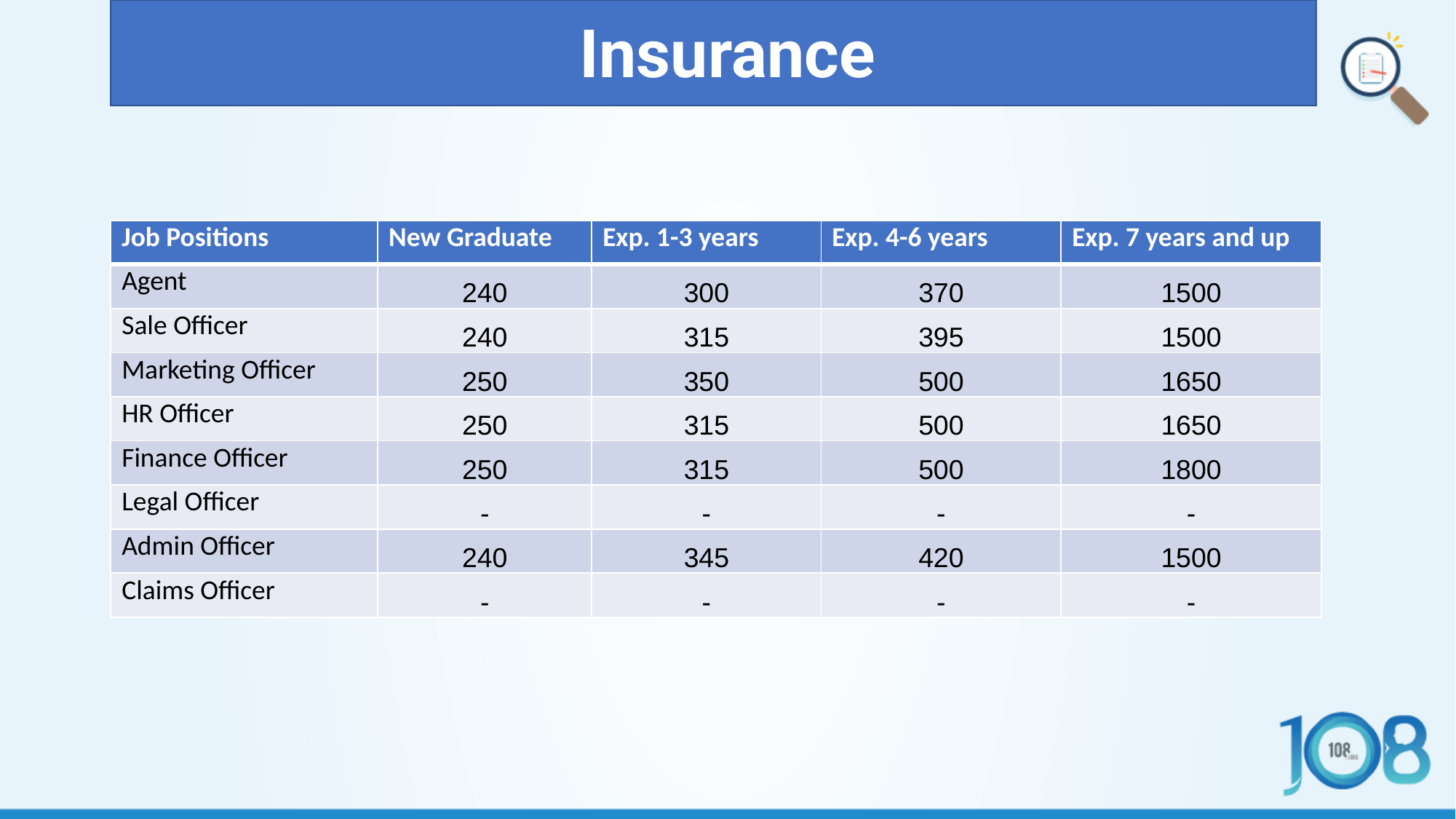

Insurance
| Job Positions | New Graduate | Exp. 1-3 years | Exp. 4-6 years | Exp. 7 years and up |
| --- | --- | --- | --- | --- |
| Agent | 240 | 300 | 370 | 1500 |
| Sale Officer | 240 | 315 | 395 | 1500 |
| Marketing Officer | 250 | 350 | 500 | 1650 |
| HR Officer | 250 | 315 | 500 | 1650 |
| Finance Officer | 250 | 315 | 500 | 1800 |
| Legal Officer | - | - | - | - |
| Admin Officer | 240 | 345 | 420 | 1500 |
| Claims Officer | - | - | - | - |